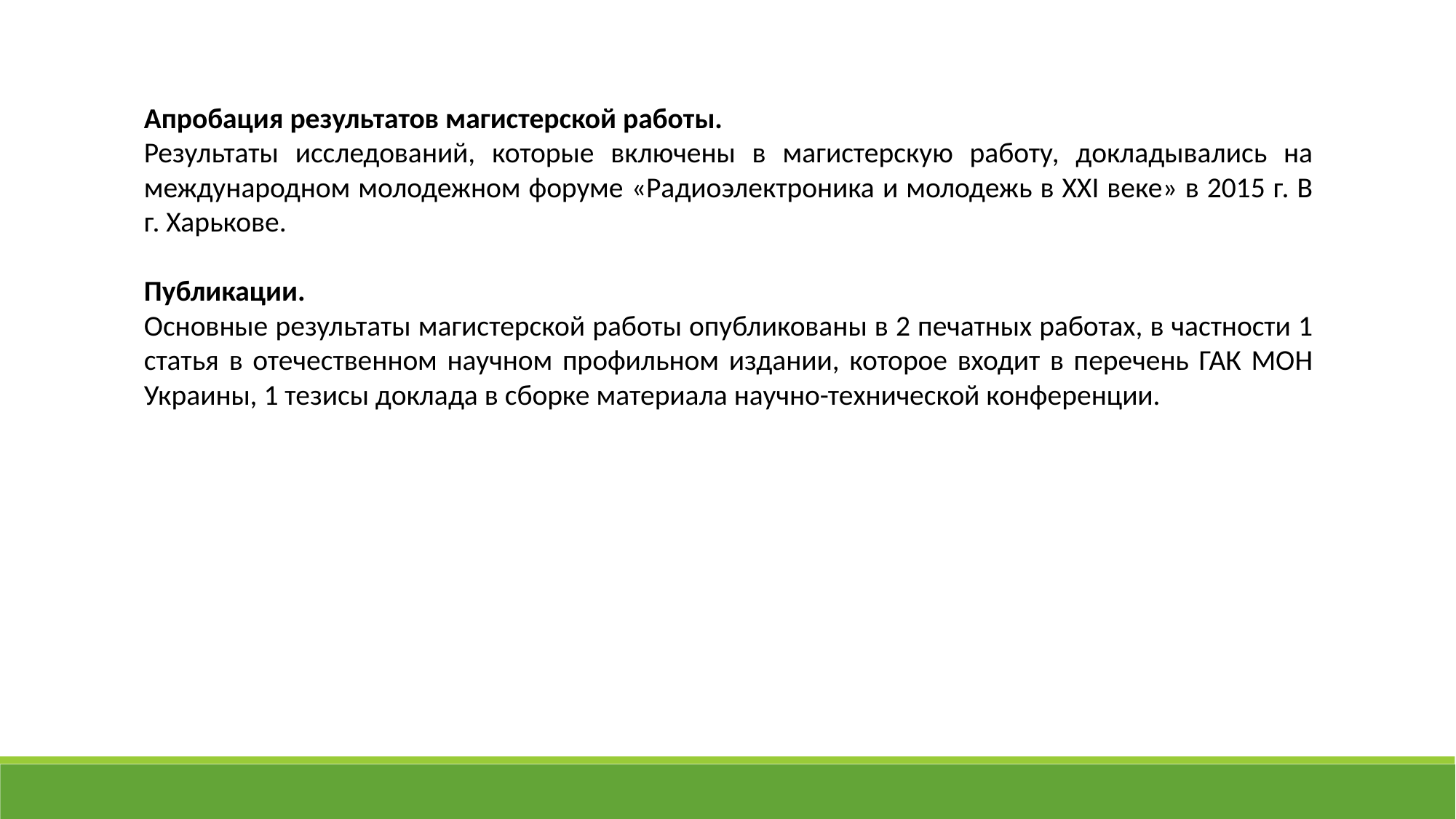

Апробация результатов магистерской работы.
Результаты исследований, которые включены в магистерскую работу, докладывались на международном молодежном форуме «Радиоэлектроника и молодежь в ХХI веке» в 2015 г. В г. Харькове.

Публикации.
Основные результаты магистерской работы опубликованы в 2 печатных работах, в частности 1 статья в отечественном научном профильном издании, которое входит в перечень ГАК МОН Украины, 1 тезисы доклада в сборке материала научно-технической конференции.